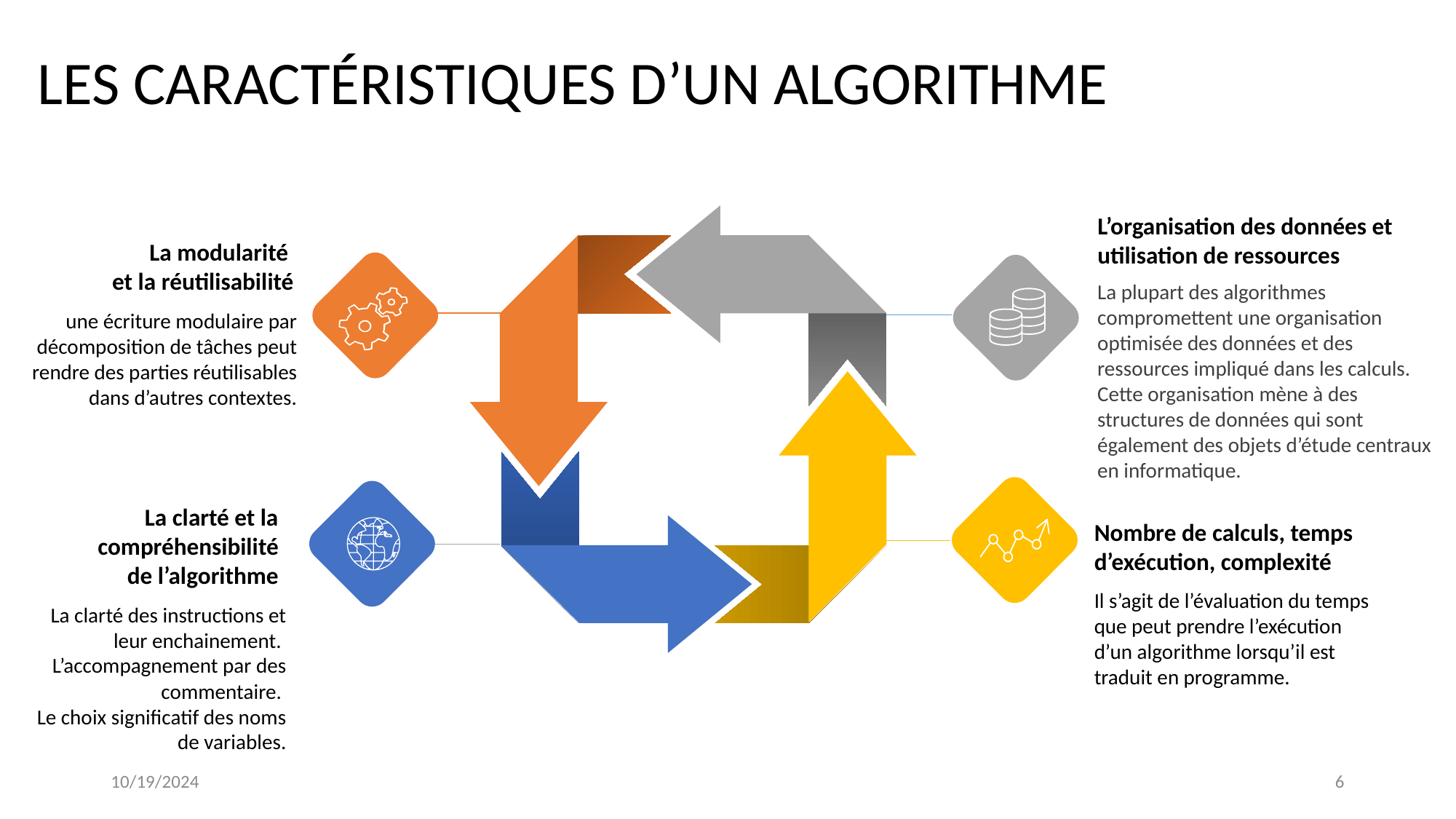

LES CARACTÉRISTIQUES D’UN ALGORITHME

L’organisation des données et utilisation de ressources

La modularité
et la réutilisabilité

La plupart des algorithmes compromettent une organisation optimisée des données et des ressources impliqué dans les calculs.
Cette organisation mène à des structures de données qui sont également des objets d’étude centraux en informatique.

une écriture modulaire par décomposition de tâches peut rendre des parties réutilisables dans d’autres contextes.

La clarté et la  compréhensibilité
 de l’algorithme

Nombre de calculs, temps d’exécution, complexité

Il s’agit de l’évaluation du temps que peut prendre l’exécution d’un algorithme lorsqu’il est traduit en programme.
La clarté des instructions et leur enchainement.
L’accompagnement par des commentaire.
Le choix significatif des noms de variables.

10/19/2024
6